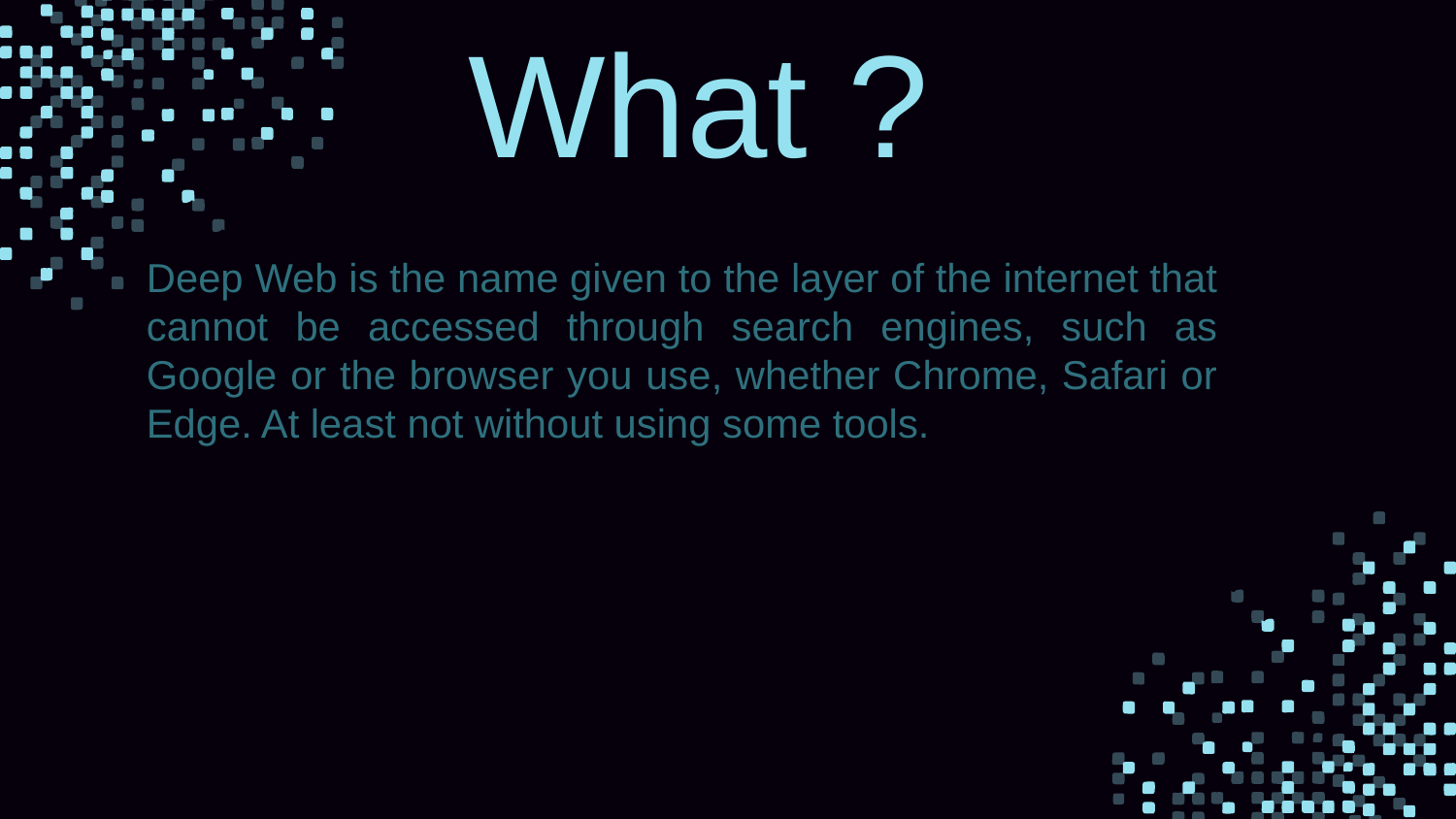

# What ?
Deep Web is the name given to the layer of the internet that cannot be accessed through search engines, such as Google or the browser you use, whether Chrome, Safari or Edge. At least not without using some tools.